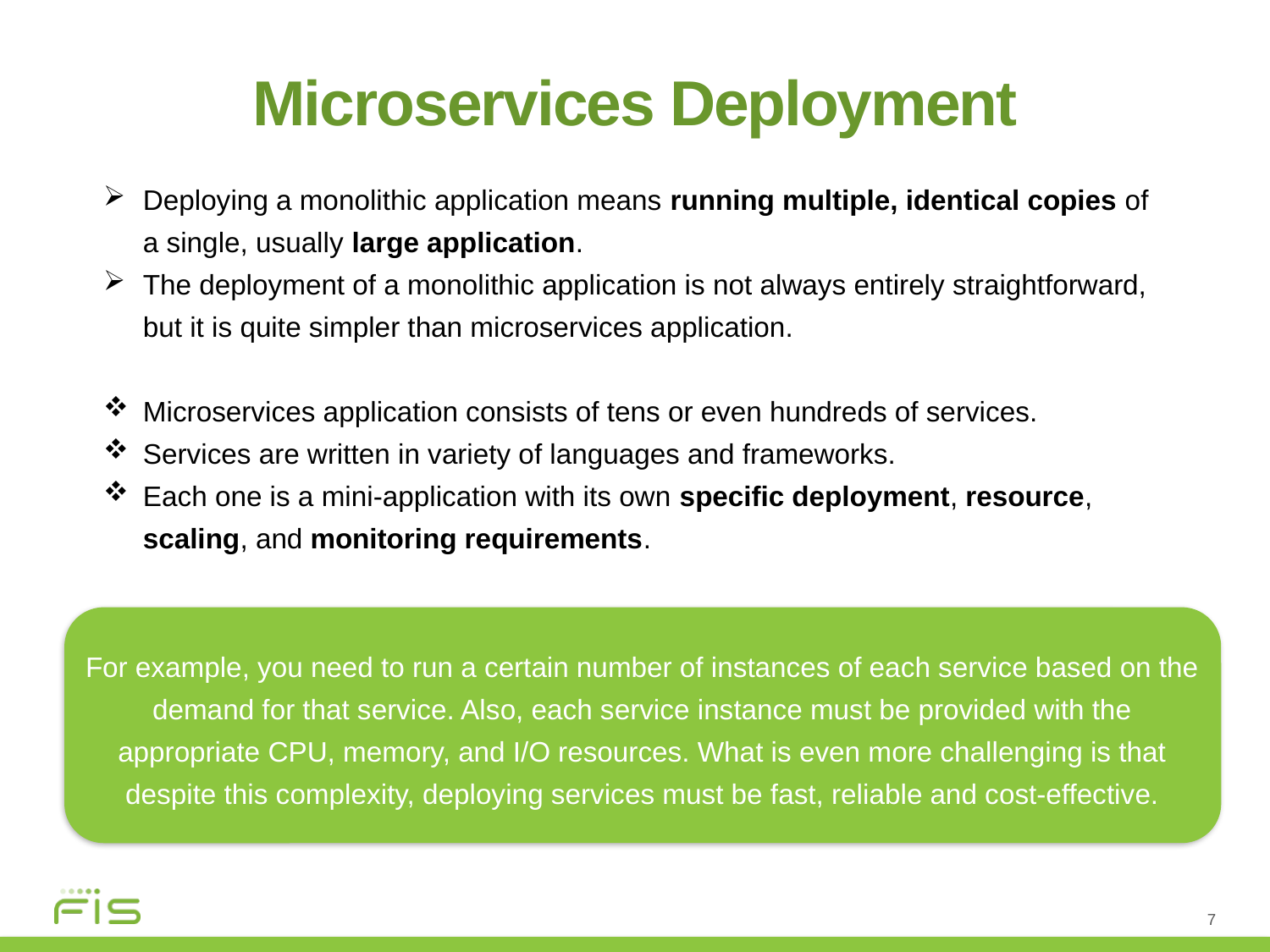

Microservices Deployment
Deploying a monolithic application means running multiple, identical copies of a single, usually large application.
The deployment of a monolithic application is not always entirely straightforward, but it is quite simpler than microservices application.

Microservices application consists of tens or even hundreds of services.
Services are written in variety of languages and frameworks.
Each one is a mini-application with its own specific deployment, resource, scaling, and monitoring requirements.

For example, you need to run a certain number of instances of each service based on the demand for that service. Also, each service instance must be provided with the appropriate CPU, memory, and I/O resources. What is even more challenging is that despite this complexity, deploying services must be fast, reliable and cost‑effective.
7